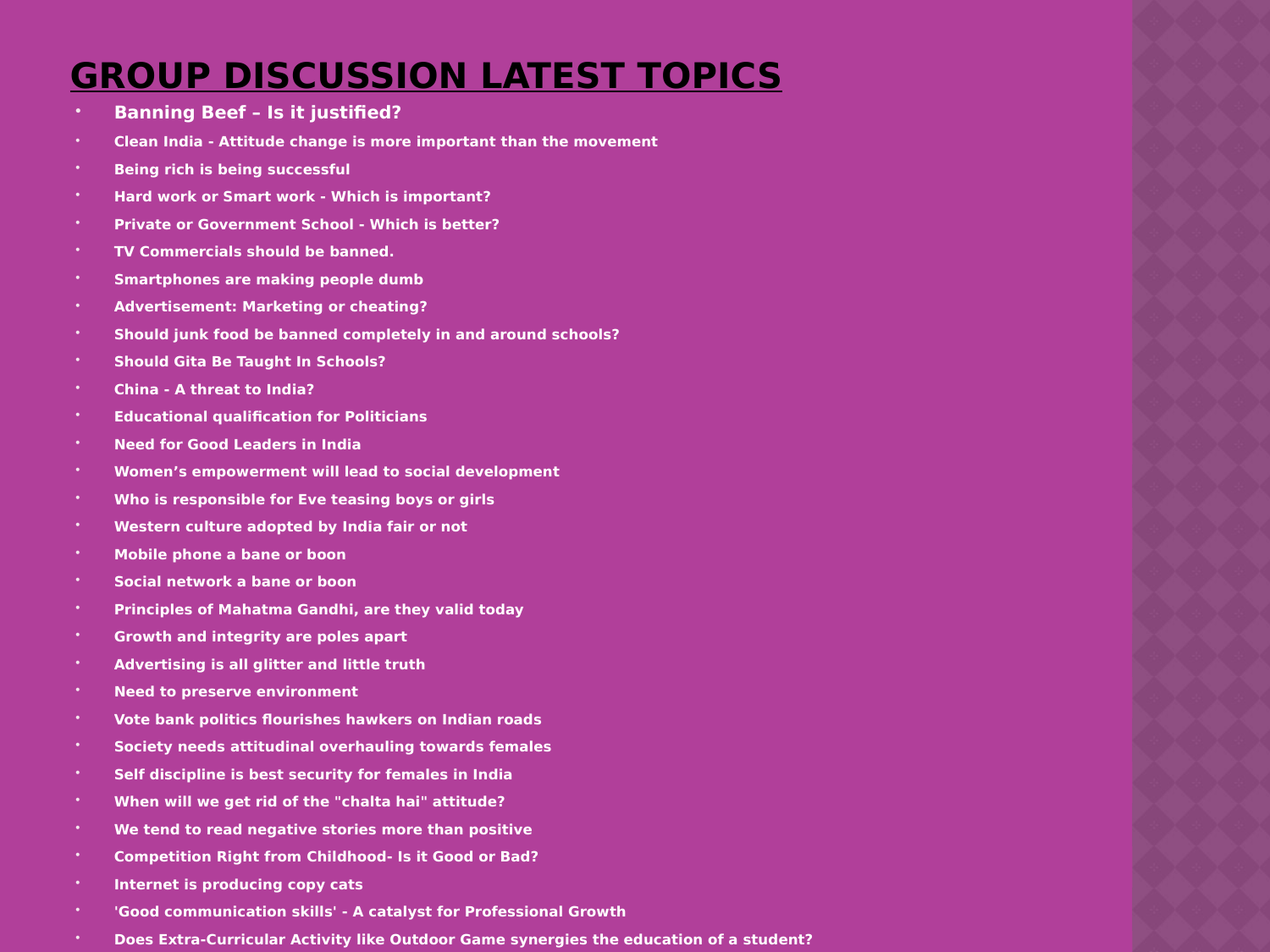

# GROUP DISCUSSION LATEST TOPICS
Banning Beef – Is it justified?
Clean India - Attitude change is more important than the movement
Being rich is being successful
Hard work or Smart work - Which is important?
Private or Government School - Which is better?
TV Commercials should be banned.
Smartphones are making people dumb
Advertisement: Marketing or cheating?
Should junk food be banned completely in and around schools?
Should Gita Be Taught In Schools?
China - A threat to India?
Educational qualification for Politicians
Need for Good Leaders in India
Women’s empowerment will lead to social development
Who is responsible for Eve teasing boys or girls
Western culture adopted by India fair or not
Mobile phone a bane or boon
Social network a bane or boon
Principles of Mahatma Gandhi, are they valid today
Growth and integrity are poles apart
Advertising is all glitter and little truth
Need to preserve environment
Vote bank politics flourishes hawkers on Indian roads
Society needs attitudinal overhauling towards females
Self discipline is best security for females in India
When will we get rid of the "chalta hai" attitude?
We tend to read negative stories more than positive
Competition Right from Childhood- Is it Good or Bad?
Internet is producing copy cats
'Good communication skills' - A catalyst for Professional Growth
Does Extra-Curricular Activity like Outdoor Game synergies the education of a student?